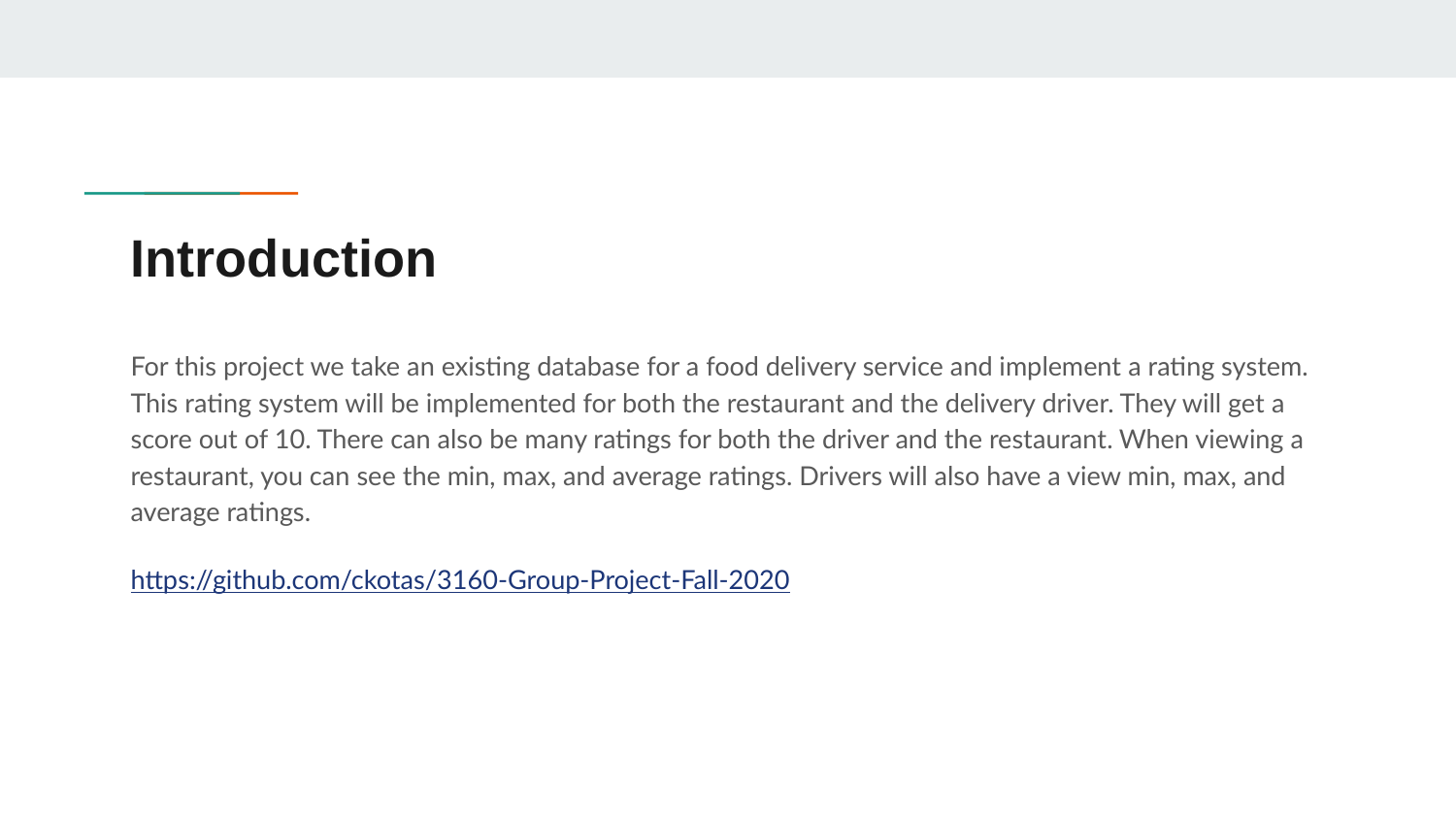

# Introduction
For this project we take an existing database for a food delivery service and implement a rating system. This rating system will be implemented for both the restaurant and the delivery driver. They will get a score out of 10. There can also be many ratings for both the driver and the restaurant. When viewing a restaurant, you can see the min, max, and average ratings. Drivers will also have a view min, max, and average ratings.
https://github.com/ckotas/3160-Group-Project-Fall-2020